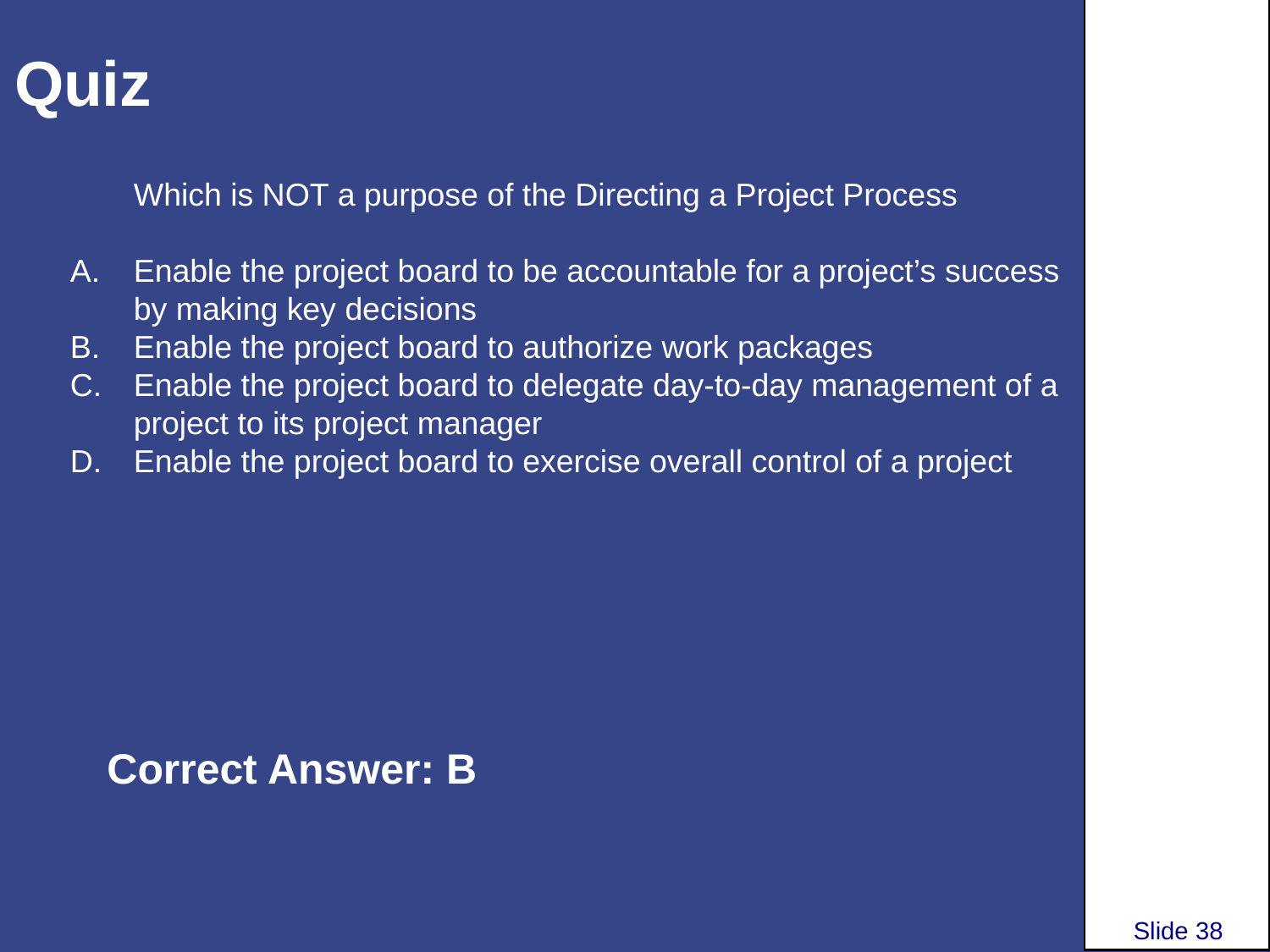

# Quiz
Which is NOT a purpose of the Directing a Project Process

Enable the project board to be accountable for a project’s success by making key decisions
Enable the project board to authorize work packages
Enable the project board to delegate day-to-day management of a project to its project manager
Enable the project board to exercise overall control of a project

Correct Answer: B